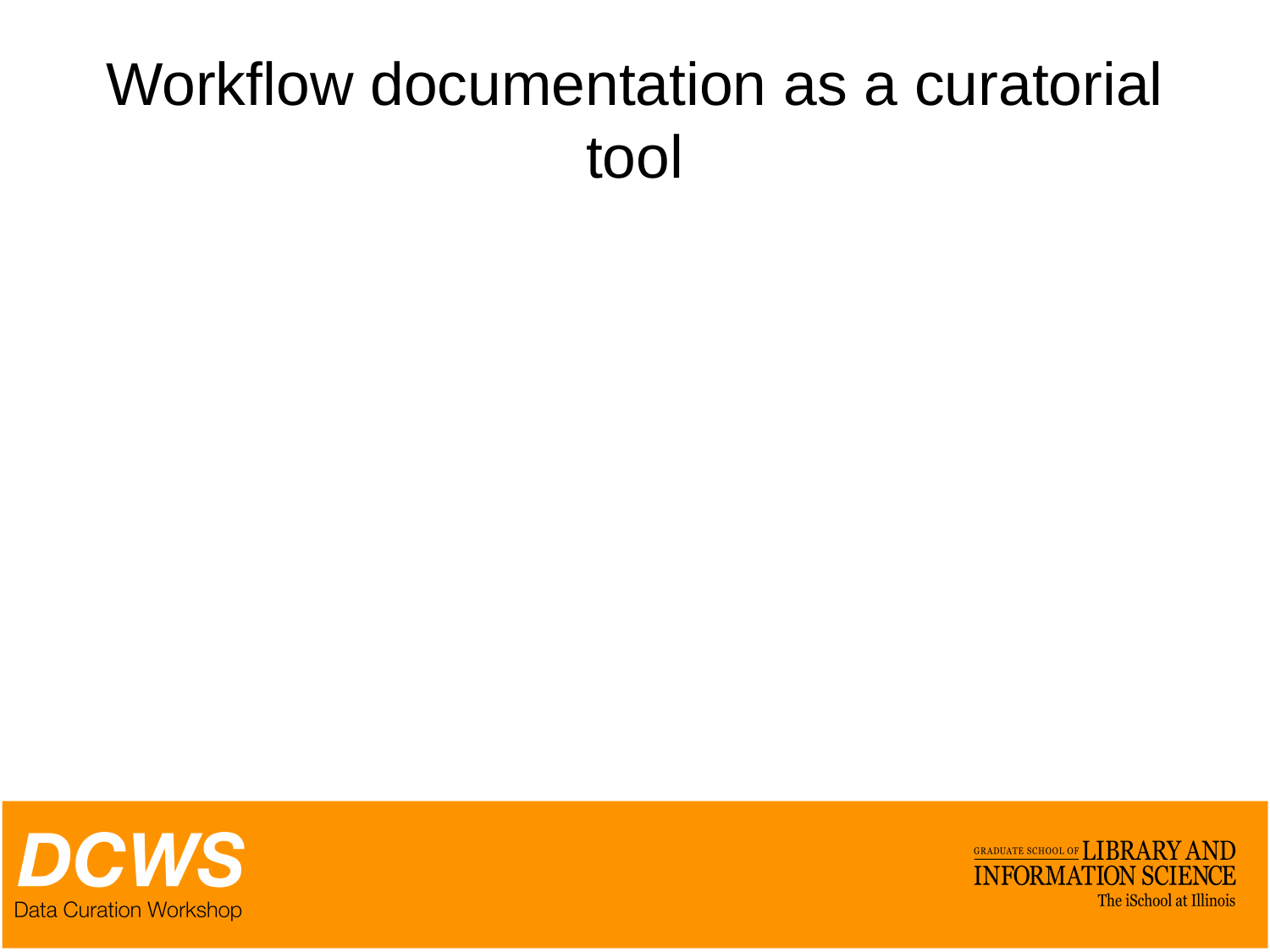

# Workflow documentation as a curatorial tool